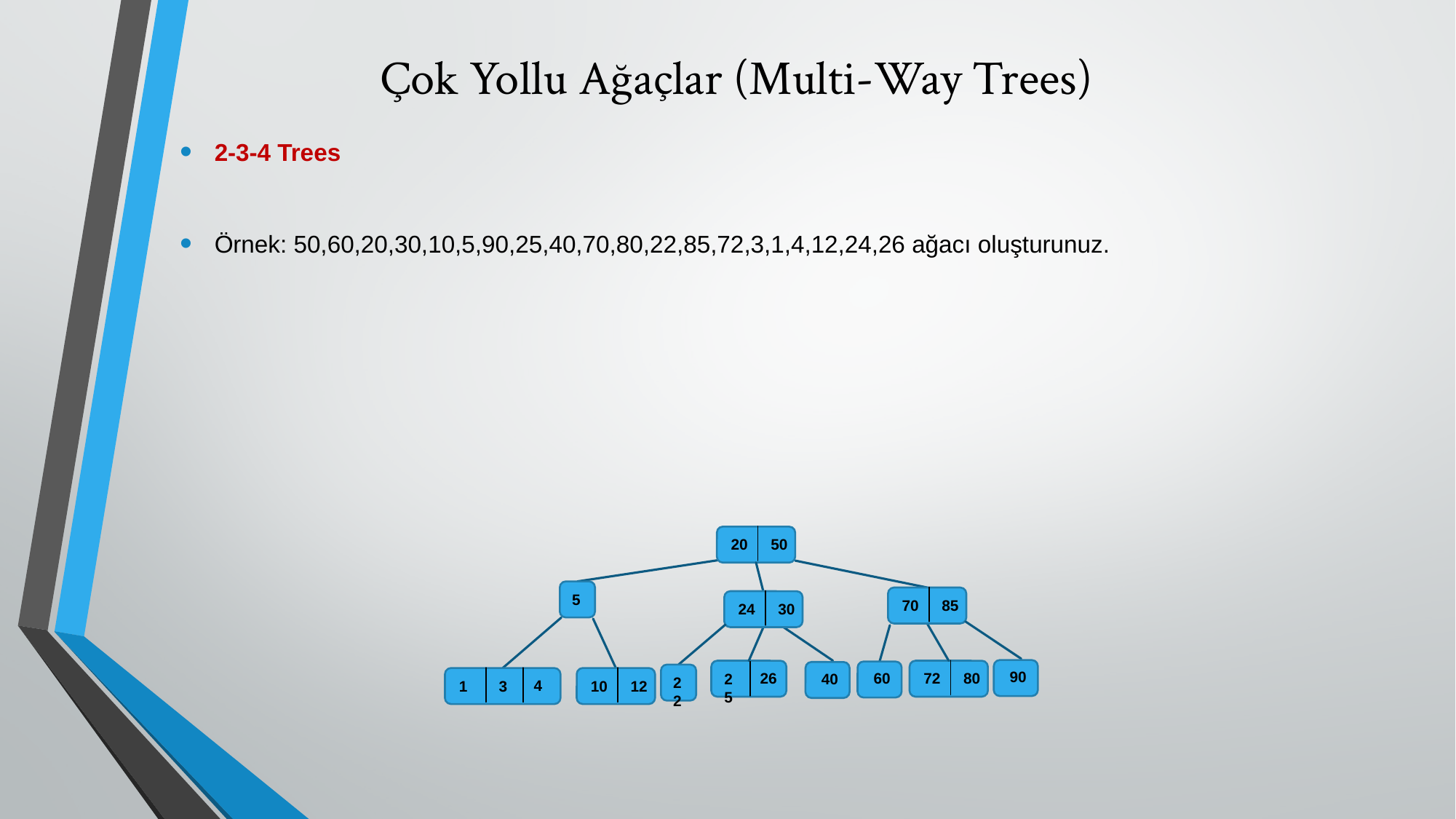

# Çok Yollu Ağaçlar (Multi-Way Trees)
2-3-4 Trees

Örnek: 50,60,20,30,10,5,90,25,40,70,80,22,85,72,3,1,4,12,24,26 ağacı oluşturunuz.

20
50

5

70
85

24
30

90

72
80

26
25

60

40

22

4
1
3

10
12